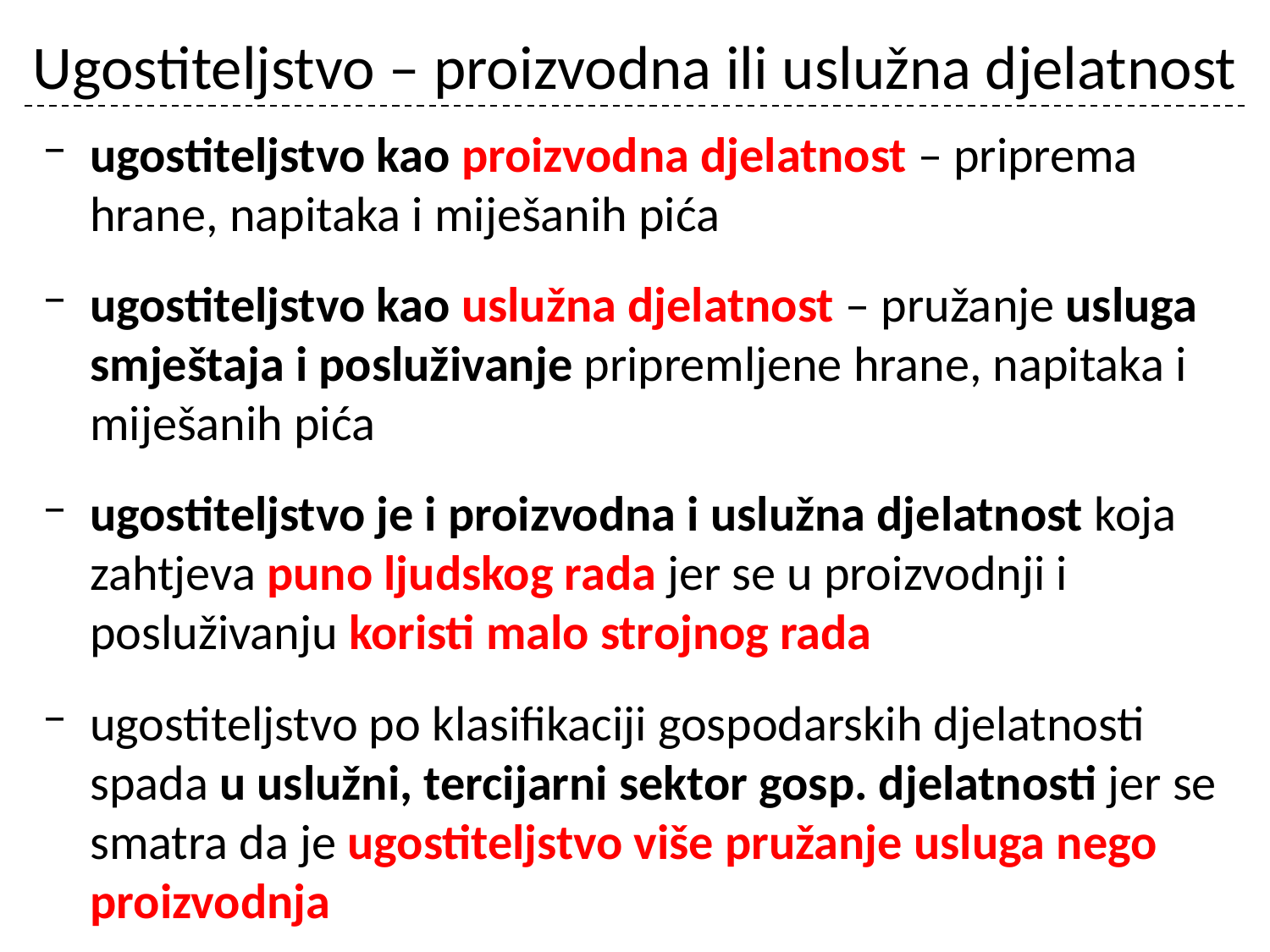

# Ugostiteljstvo – proizvodna ili uslužna djelatnost
ugostiteljstvo kao proizvodna djelatnost – priprema hrane, napitaka i miješanih pića
ugostiteljstvo kao uslužna djelatnost – pružanje usluga smještaja i posluživanje pripremljene hrane, napitaka i miješanih pića
ugostiteljstvo je i proizvodna i uslužna djelatnost koja zahtjeva puno ljudskog rada jer se u proizvodnji i posluživanju koristi malo strojnog rada
ugostiteljstvo po klasifikaciji gospodarskih djelatnosti spada u uslužni, tercijarni sektor gosp. djelatnosti jer se smatra da je ugostiteljstvo više pružanje usluga nego proizvodnja